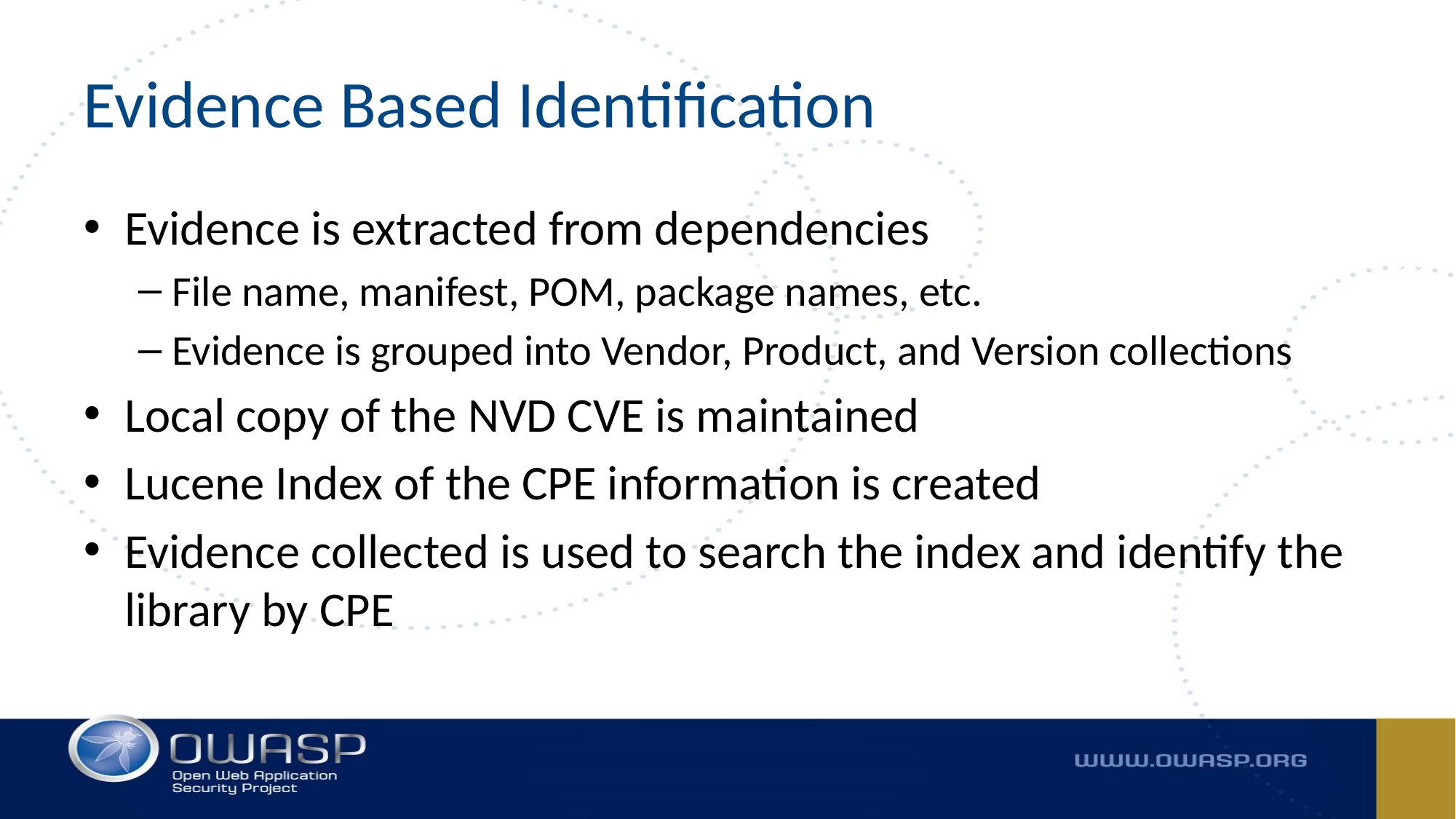

# Evidence Based Identification
Evidence is extracted from dependencies
File name, manifest, POM, package names, etc.
Evidence is grouped into Vendor, Product, and Version collections
Local copy of the NVD CVE is maintained
Lucene Index of the CPE information is created
Evidence collected is used to search the index and identify the library by CPE